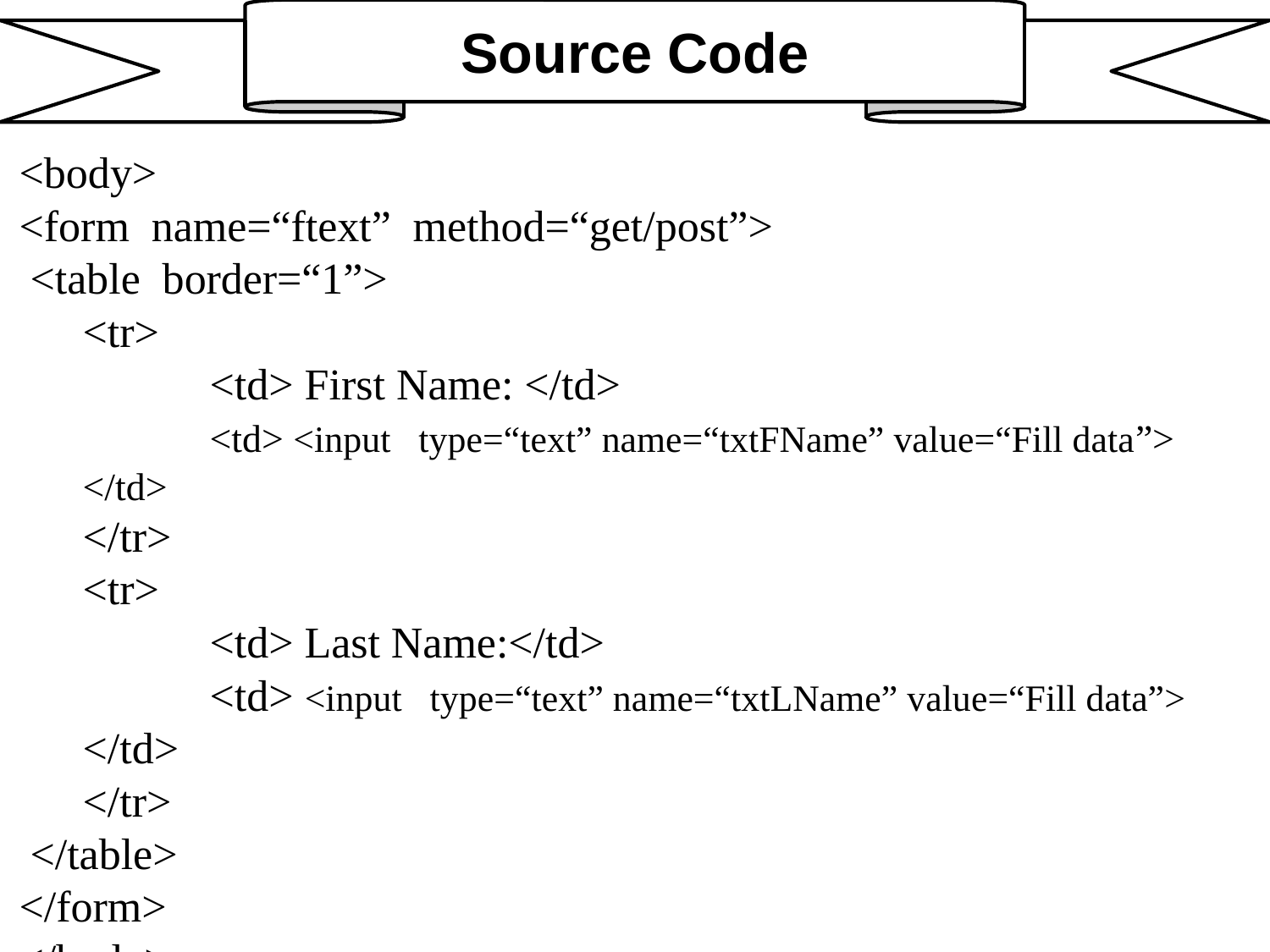

Source Code
<body>
<form  name=“ftext”  method=“get/post”>
 <table  border=“1”>
<tr>
	<td> First Name: </td>
	<td> <input   type=“text” name=“txtFName” value=“Fill data”> </td>
</tr>
<tr>
	<td> Last Name:</td>
	<td> <input   type=“text” name=“txtLName” value=“Fill data”> </td>
</tr>
 </table>
</form>
</body>